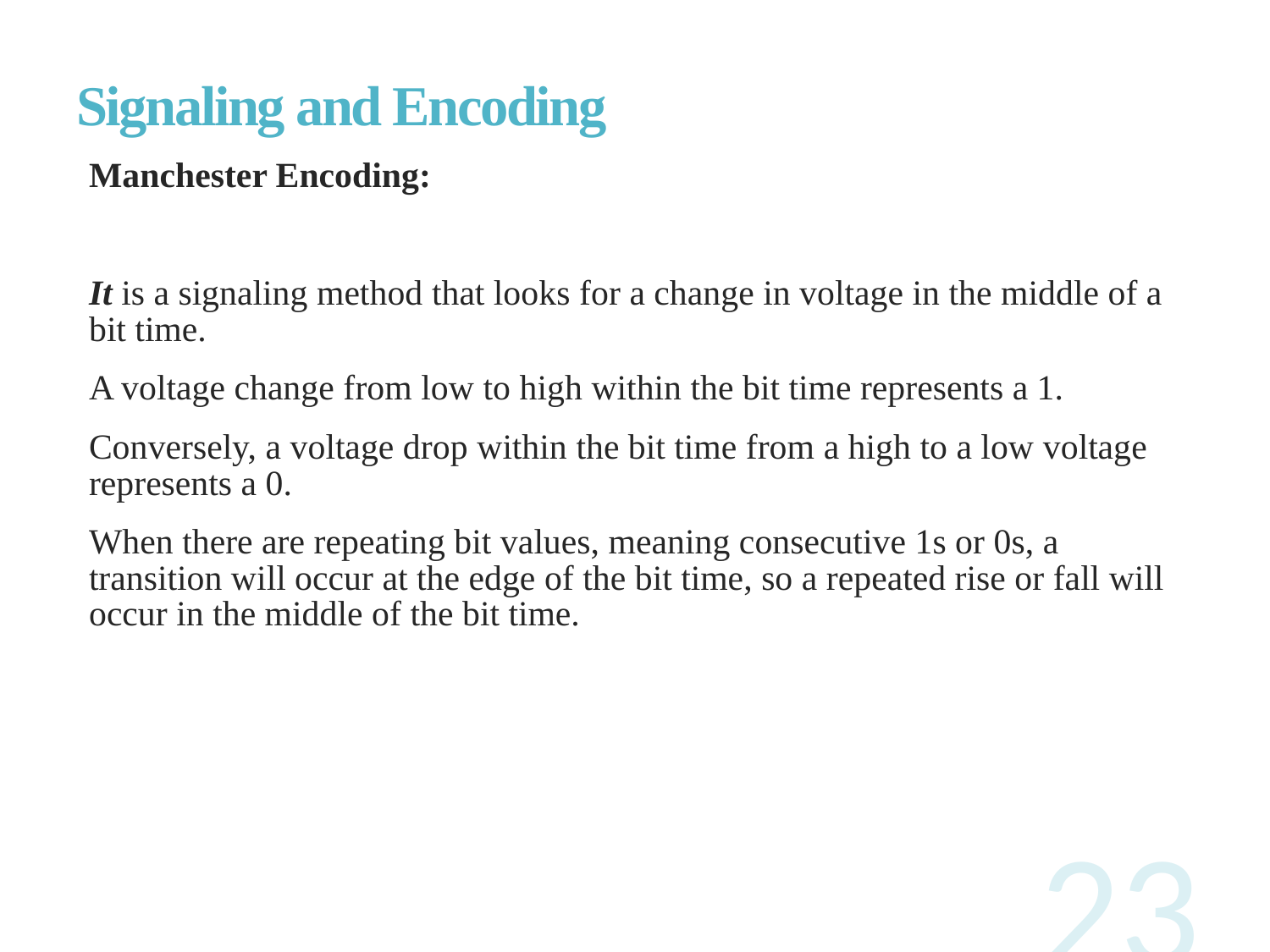

# Signaling and Encoding
Manchester Encoding:

It is a signaling method that looks for a change in voltage in the middle of a bit time.
A voltage change from low to high within the bit time represents a 1.
Conversely, a voltage drop within the bit time from a high to a low voltage represents a 0.
When there are repeating bit values, meaning consecutive 1s or 0s, a transition will occur at the edge of the bit time, so a repeated rise or fall will occur in the middle of the bit time.

23